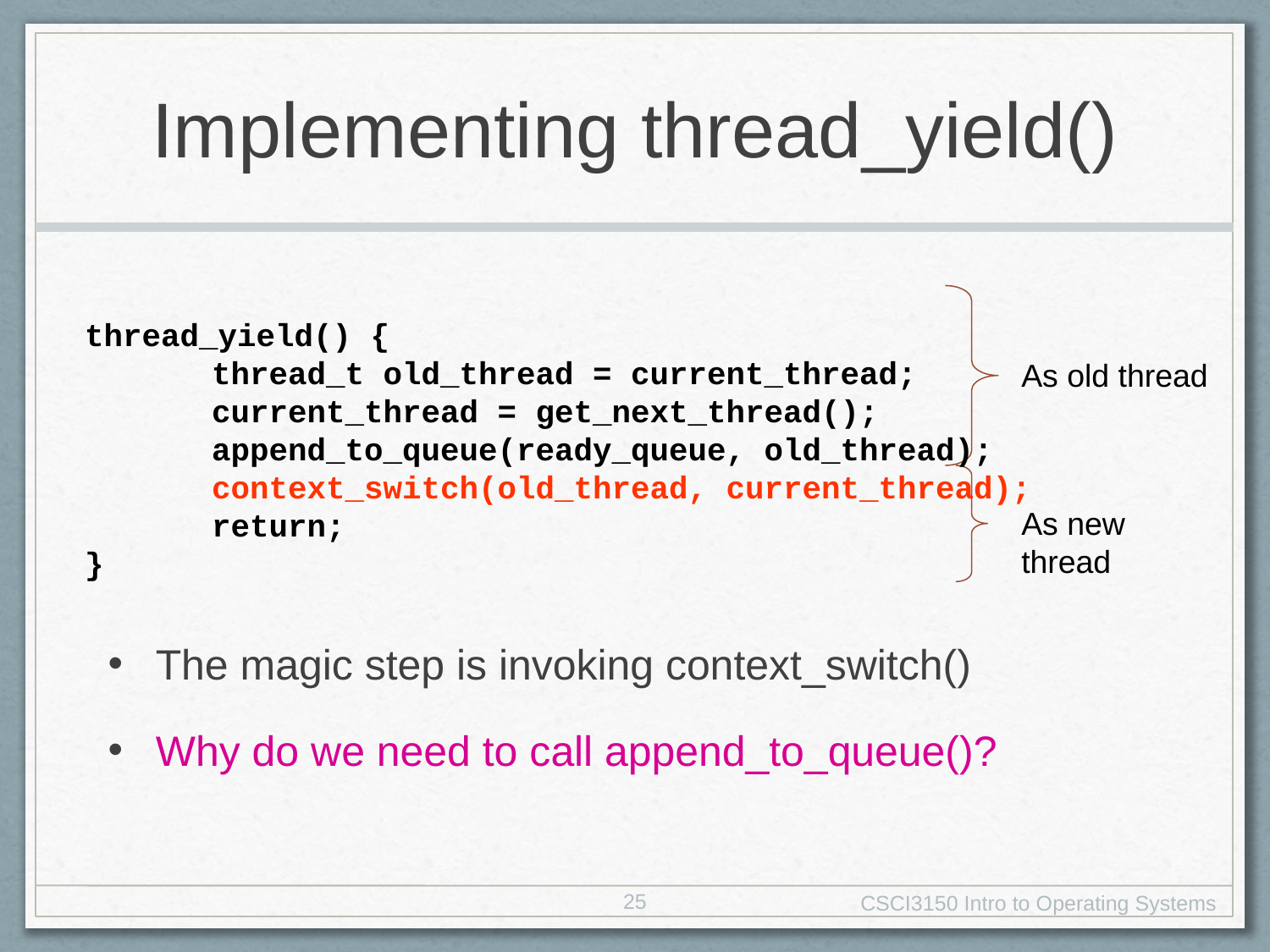

# Implementing thread_yield()

The magic step is invoking context_switch()
Why do we need to call append_to_queue()?

thread_yield() {
	thread_t old_thread = current_thread;
	current_thread = get_next_thread();
	append_to_queue(ready_queue, old_thread);
	context_switch(old_thread, current_thread);
	return;
}
As old thread

As new thread
25
CSCI3150 Intro to Operating Systems